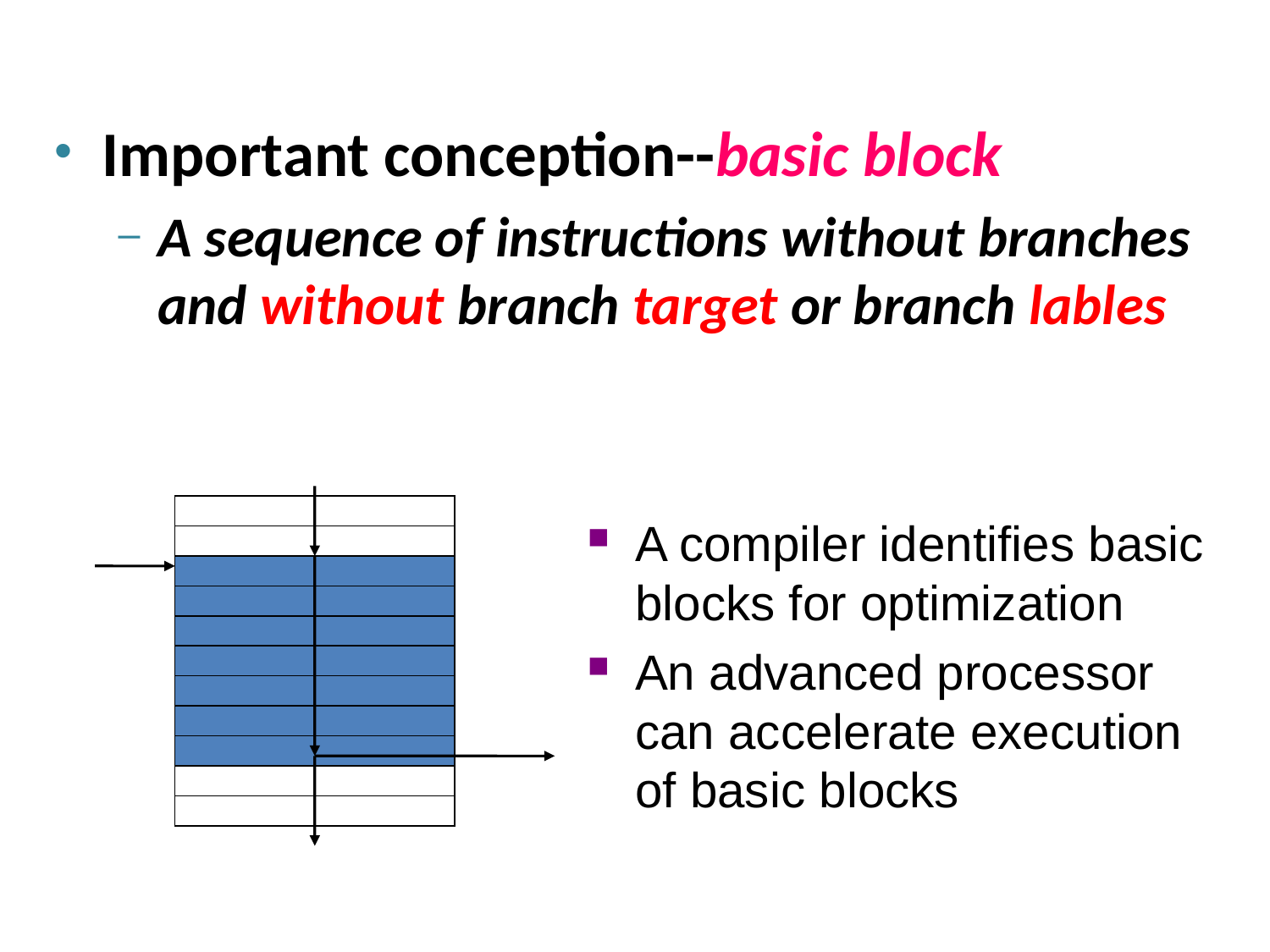

Important conception--basic block
A sequence of instructions without branches  and without branch target or branch lables

A compiler identifies basic blocks for optimization
An advanced processor can accelerate execution of basic blocks